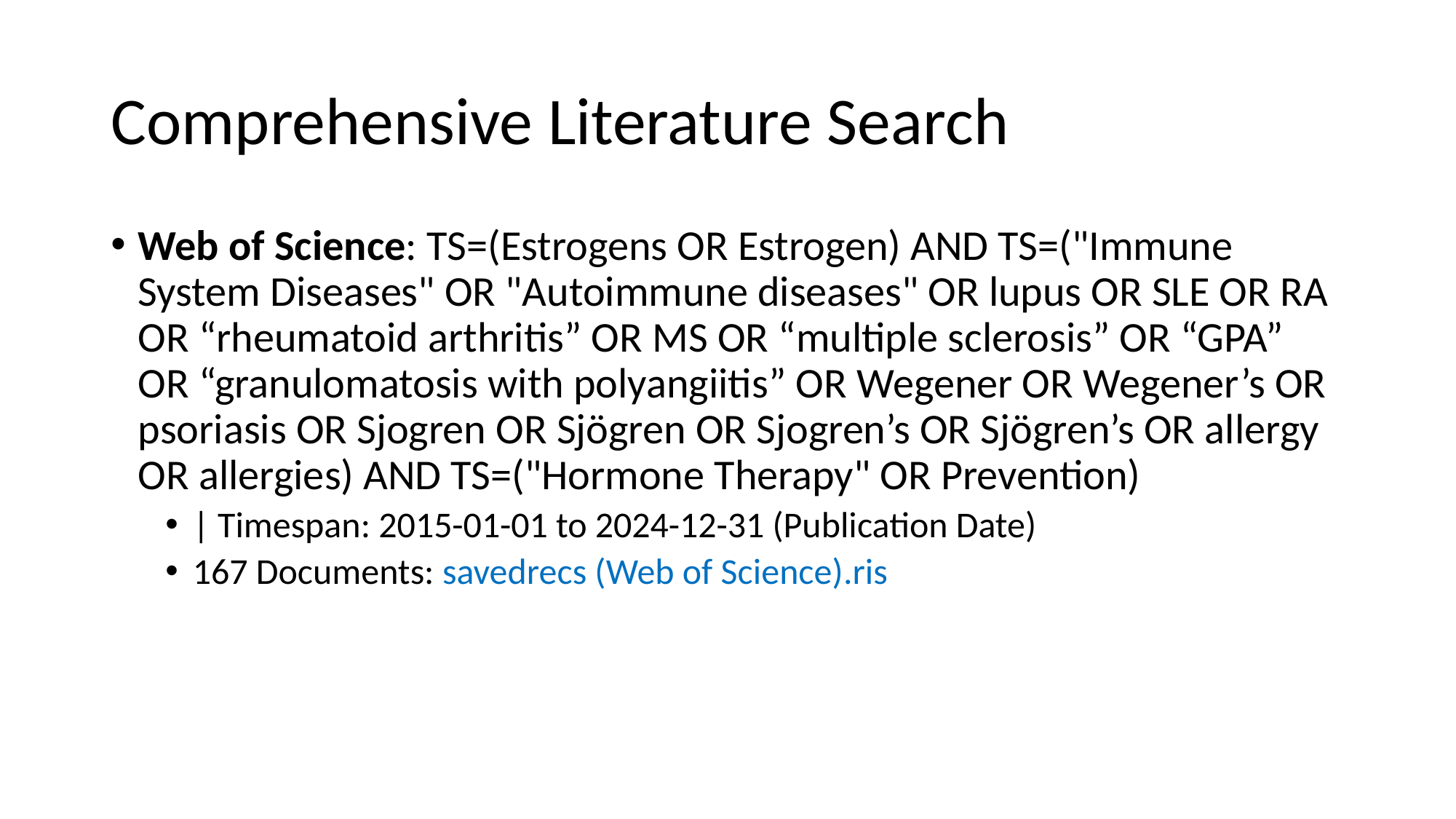

# Comprehensive Literature Search
Web of Science: TS=(Estrogens OR Estrogen) AND TS=("Immune System Diseases" OR "Autoimmune diseases" OR lupus OR SLE OR RA OR “rheumatoid arthritis” OR MS OR “multiple sclerosis” OR “GPA” OR “granulomatosis with polyangiitis” OR Wegener OR Wegener’s OR psoriasis OR Sjogren OR Sjögren OR Sjogren’s OR Sjögren’s OR allergy OR allergies) AND TS=("Hormone Therapy" OR Prevention)
| Timespan: 2015-01-01 to 2024-12-31 (Publication Date)
167 Documents: savedrecs (Web of Science).ris